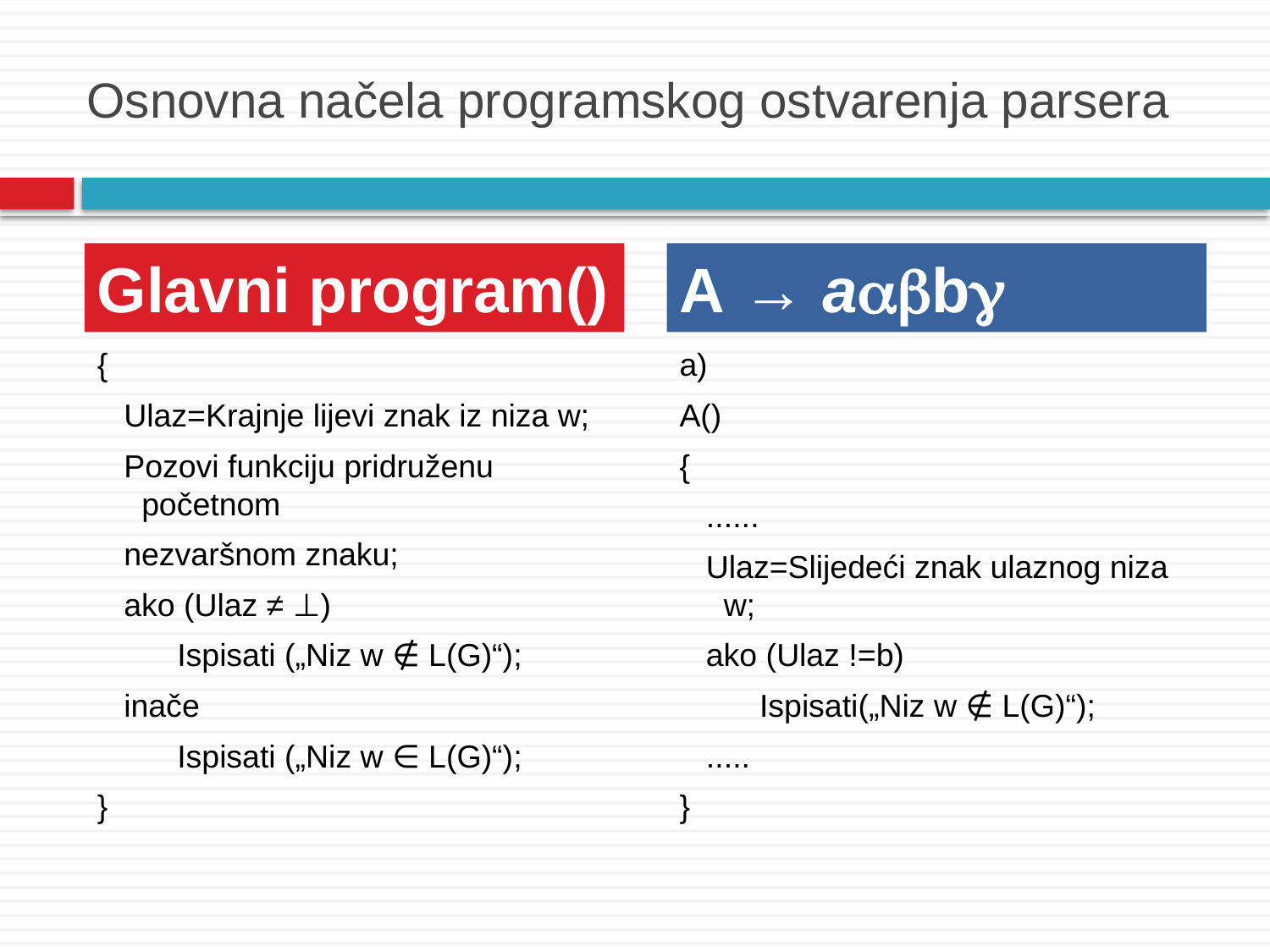

# Osnovna načela programskog ostvarenja parsera
Glavni program()
A → aαβbγ
{
   Ulaz=Krajnje lijevi znak iz niza w;
   Pozovi funkciju pridruženu početnom
   nezvaršnom znaku;
   ako (Ulaz ≠ ⊥)
         Ispisati („Niz w ∉ L(G)“);
   inače
         Ispisati („Niz w ∈ L(G)“);
}
a)
A()
{
   ......
   Ulaz=Slijedeći znak ulaznog niza w;
   ako (Ulaz !=b)
         Ispisati(„Niz w ∉ L(G)“);
   .....
}